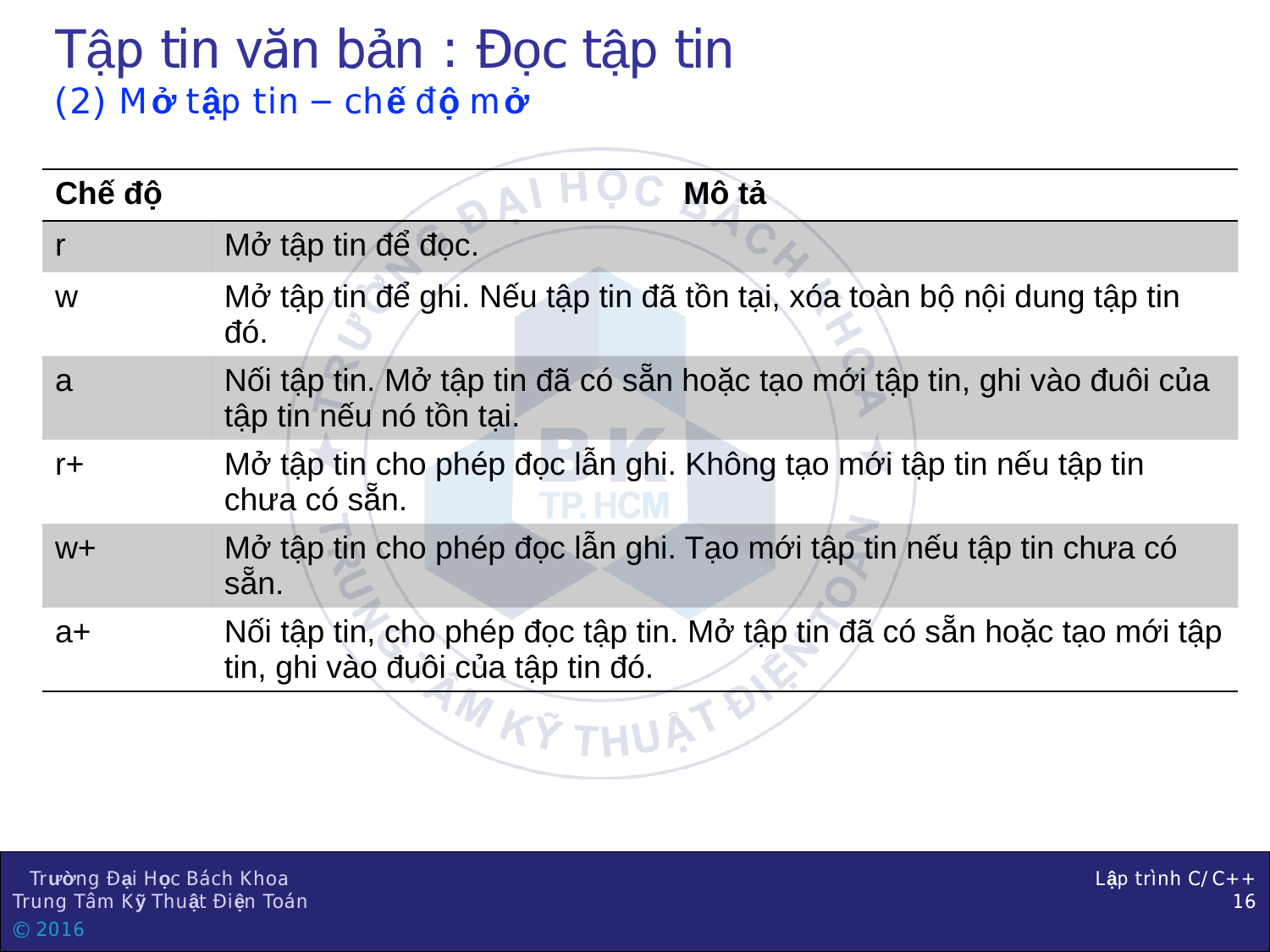

# Tập tin văn bản : Đọc tập tin (2) Mở tập tin – chế độ mở
| Chế độ | Mô tả |
| --- | --- |
| r | Mở tập tin để đọc. |
| w | Mở tập tin để ghi. Nếu tập tin đã tồn tại, xóa toàn bộ nội dung tập tin đó. |
| a | Nối tập tin. Mở tập tin đã có sẵn hoặc tạo mới tập tin, ghi vào đuôi của tập tin nếu nó tồn tại. |
| r+ | Mở tập tin cho phép đọc lẫn ghi. Không tạo mới tập tin nếu tập tin chưa có sẵn. |
| w+ | Mở tập tin cho phép đọc lẫn ghi. Tạo mới tập tin nếu tập tin chưa có sẵn. |
| a+ | Nối tập tin, cho phép đọc tập tin. Mở tập tin đã có sẵn hoặc tạo mới tập tin, ghi vào đuôi của tập tin đó. |